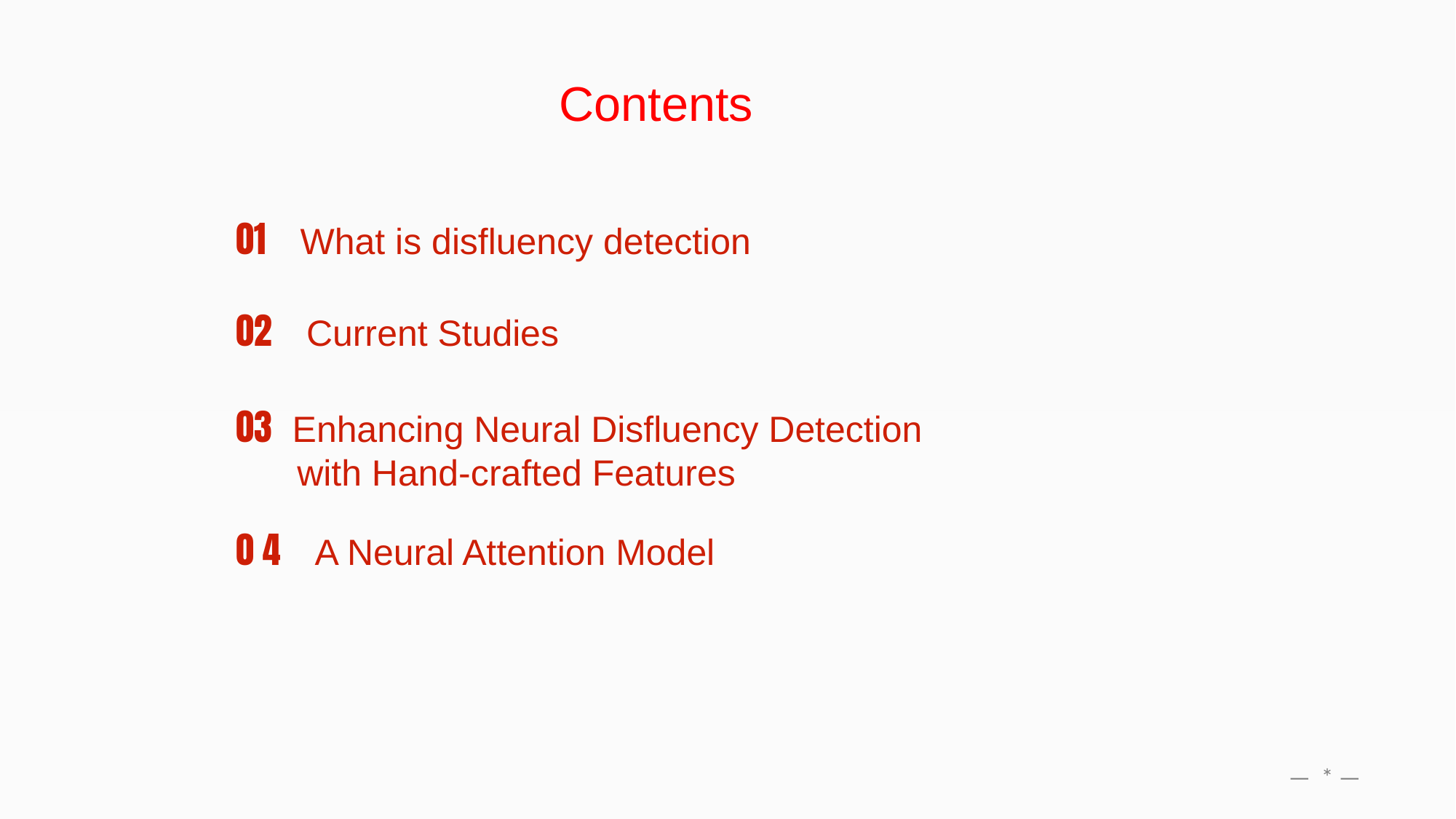

Contents
01    What is disfluency detection
02    Current Studies
03  Enhancing Neural Disfluency Detection
      with Hand-crafted Features
0 4    A Neural Attention Model
—  * —